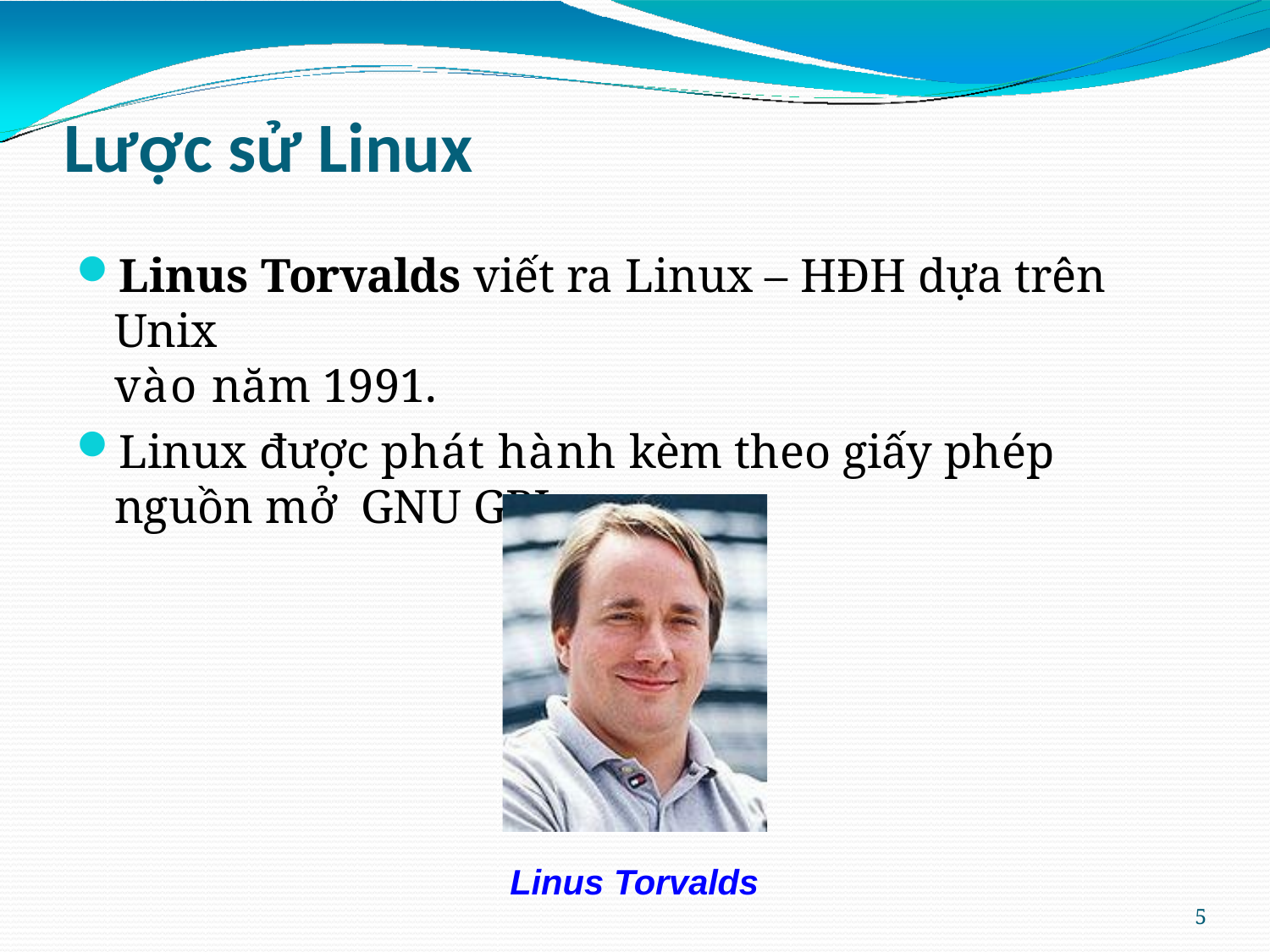

# Lược sử Linux
Linus Torvalds viết ra Linux – HĐH dựa trên Unix
vào năm 1991.
Linux được phát hành kèm theo giấy phép nguồn mở  GNU GPL.

Linus Torvalds
5